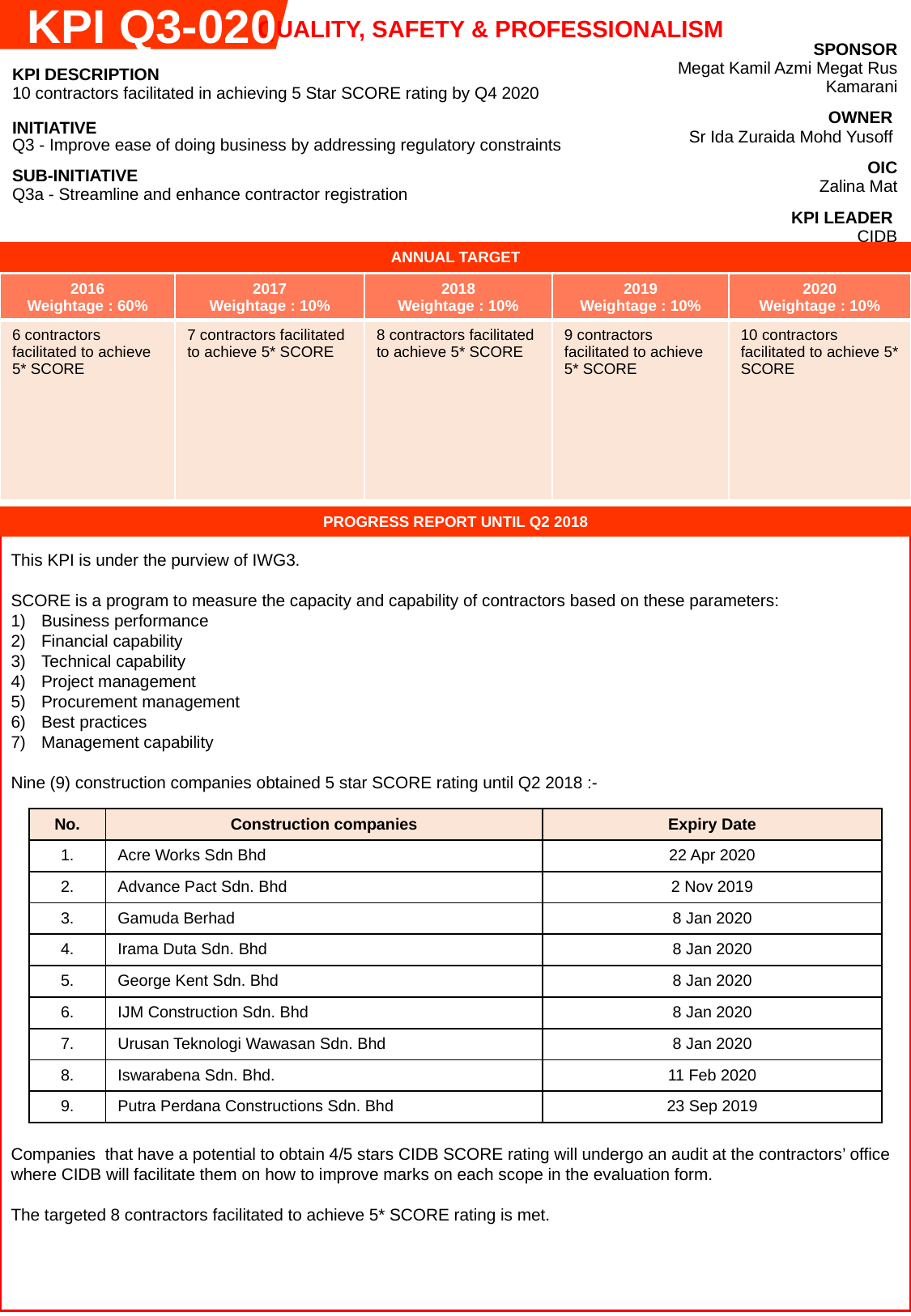

KPI Q3-020
QUALITY, SAFETY & PROFESSIONALISM
| SPONSOR Megat Kamil Azmi Megat Rus Kamarani |
| --- |
| OWNER Sr Ida Zuraida Mohd Yusoff |
| OIC Zalina Mat |
| KPI LEADER CIDB |
| KPI DESCRIPTION 10 contractors facilitated in achieving 5 Star SCORE rating by Q4 2020 |
| --- |
| INITIATIVE Q3 - Improve ease of doing business by addressing regulatory constraints |
| SUB-INITIATIVE Q3a - Streamline and enhance contractor registration |
ANNUAL TARGET
| 2016 Weightage : 60% | 2017 Weightage : 10% | 2018 Weightage : 10% | 2019 Weightage : 10% | 2020 Weightage : 10% |
| --- | --- | --- | --- | --- |
| 6 contractors facilitated to achieve 5\* SCORE | 7 contractors facilitated to achieve 5\* SCORE | 8 contractors facilitated to achieve 5\* SCORE | 9 contractors facilitated to achieve 5\* SCORE | 10 contractors facilitated to achieve 5\* SCORE |
PROGRESS REPORT UNTIL Q2 2018

This KPI is under the purview of IWG3.

SCORE is a program to measure the capacity and capability of contractors based on these parameters:
Business performance
Financial capability
Technical capability
Project management
Procurement management
Best practices
Management capability

Nine (9) construction companies obtained 5 star SCORE rating until Q2 2018 :-

Companies  that have a potential to obtain 4/5 stars CIDB SCORE rating will undergo an audit at the contractors’ office where CIDB will facilitate them on how to improve marks on each scope in the evaluation form.

The targeted 8 contractors facilitated to achieve 5* SCORE rating is met.
| No. | Construction companies | Expiry Date |
| --- | --- | --- |
| 1. | Acre Works Sdn Bhd | 22 Apr 2020 |
| 2. | Advance Pact Sdn. Bhd | 2 Nov 2019 |
| 3. | Gamuda Berhad | 8 Jan 2020 |
| 4. | Irama Duta Sdn. Bhd | 8 Jan 2020 |
| 5. | George Kent Sdn. Bhd | 8 Jan 2020 |
| 6. | IJM Construction Sdn. Bhd | 8 Jan 2020 |
| 7. | Urusan Teknologi Wawasan Sdn. Bhd | 8 Jan 2020 |
| 8. | Iswarabena Sdn. Bhd. | 11 Feb 2020 |
| 9. | Putra Perdana Constructions Sdn. Bhd | 23 Sep 2019 |